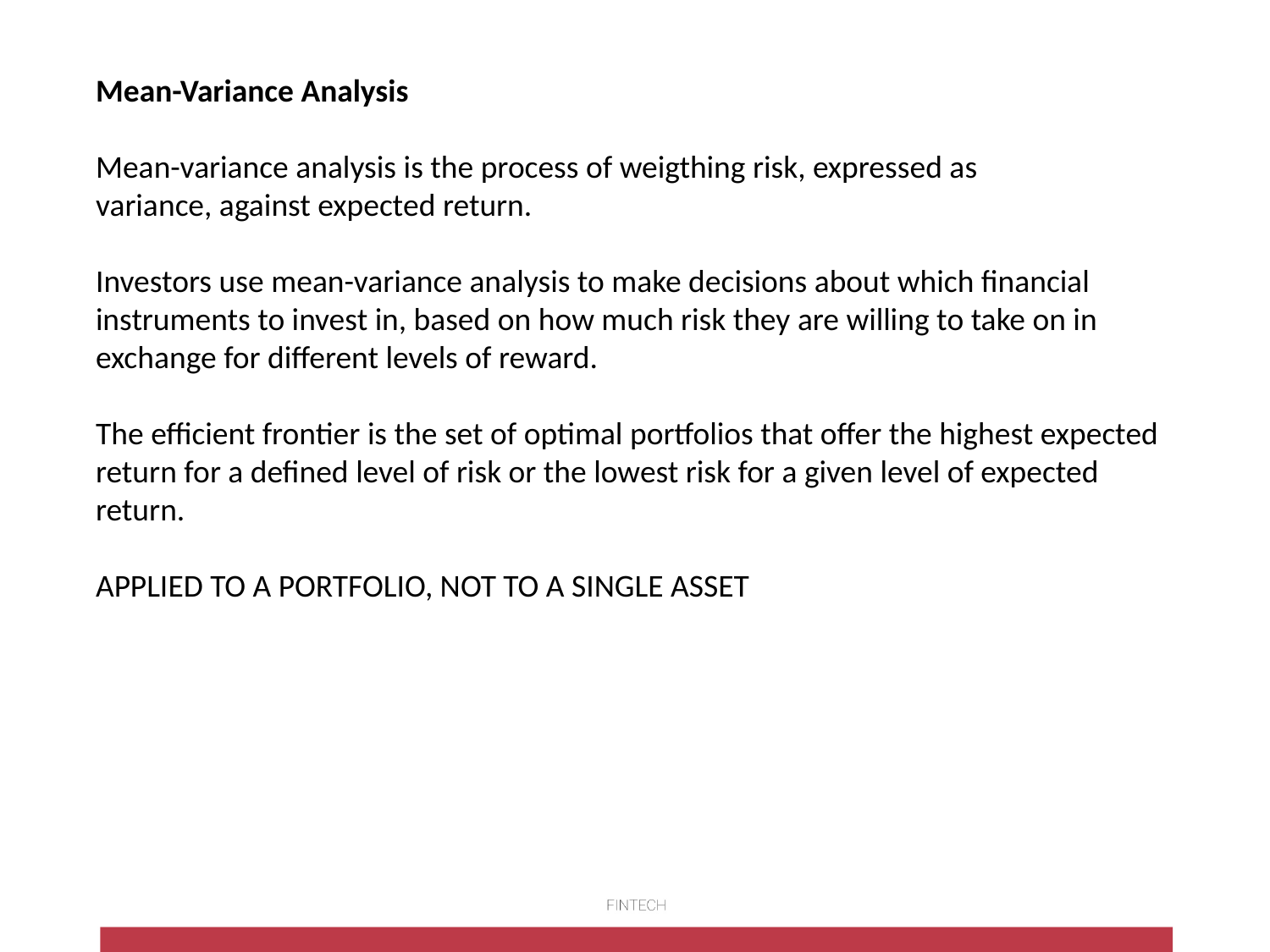

Mean-Variance Analysis

Mean-variance analysis is the process of weigthing risk, expressed as variance, against expected return.

Investors use mean-variance analysis to make decisions about which financial instruments to invest in, based on how much risk they are willing to take on in exchange for different levels of reward.

The efficient frontier is the set of optimal portfolios that offer the highest expected return for a defined level of risk or the lowest risk for a given level of expected return.

APPLIED TO A PORTFOLIO, NOT TO A SINGLE ASSET